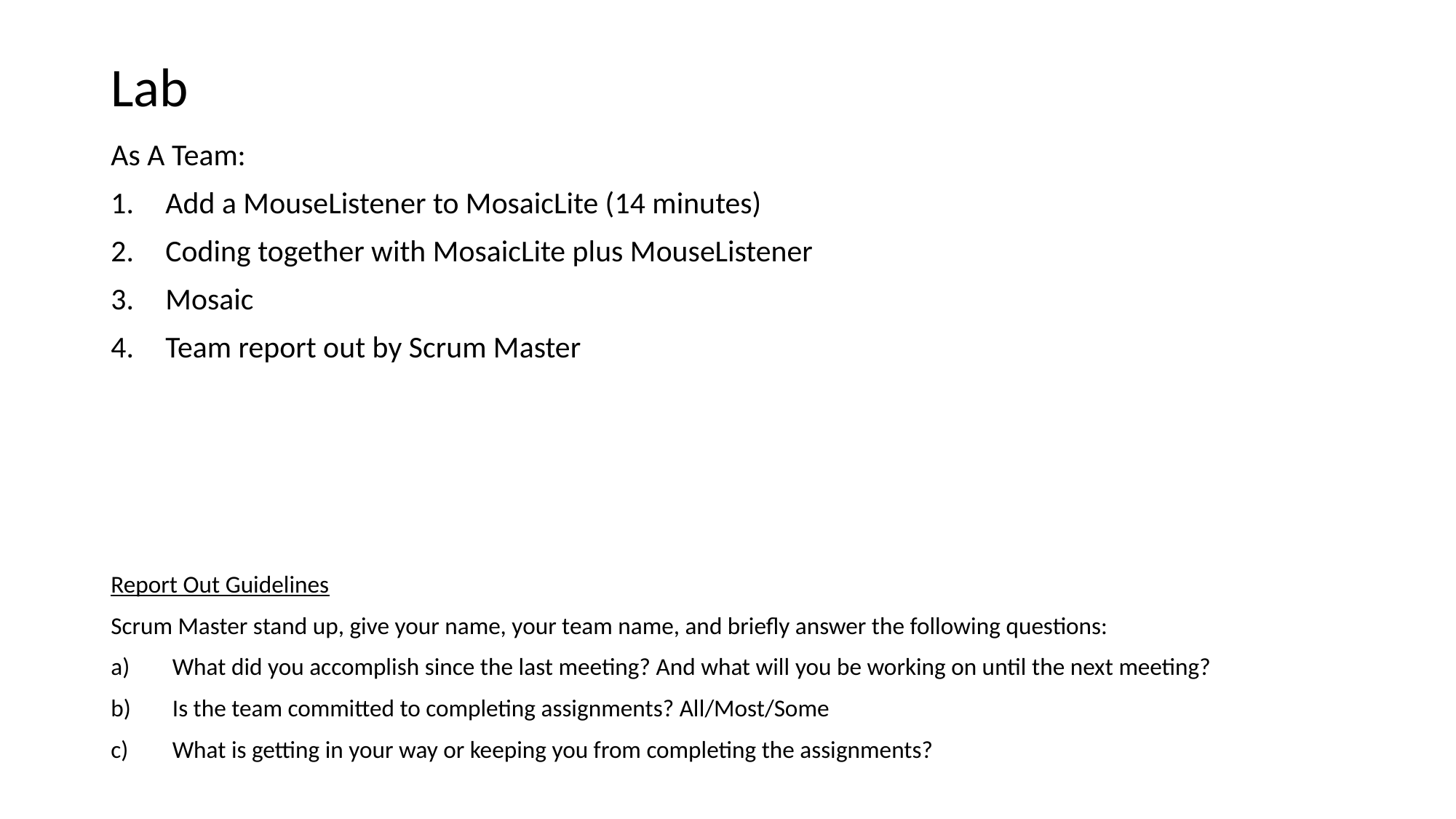

# Lab
As A Team:
Add a MouseListener to MosaicLite (14 minutes)
Coding together with MosaicLite plus MouseListener
Mosaic
Team report out by Scrum Master

Report Out Guidelines
Scrum Master stand up, give your name, your team name, and briefly answer the following questions:
What did you accomplish since the last meeting? And what will you be working on until the next meeting?
Is the team committed to completing assignments? All/Most/Some
What is getting in your way or keeping you from completing the assignments?